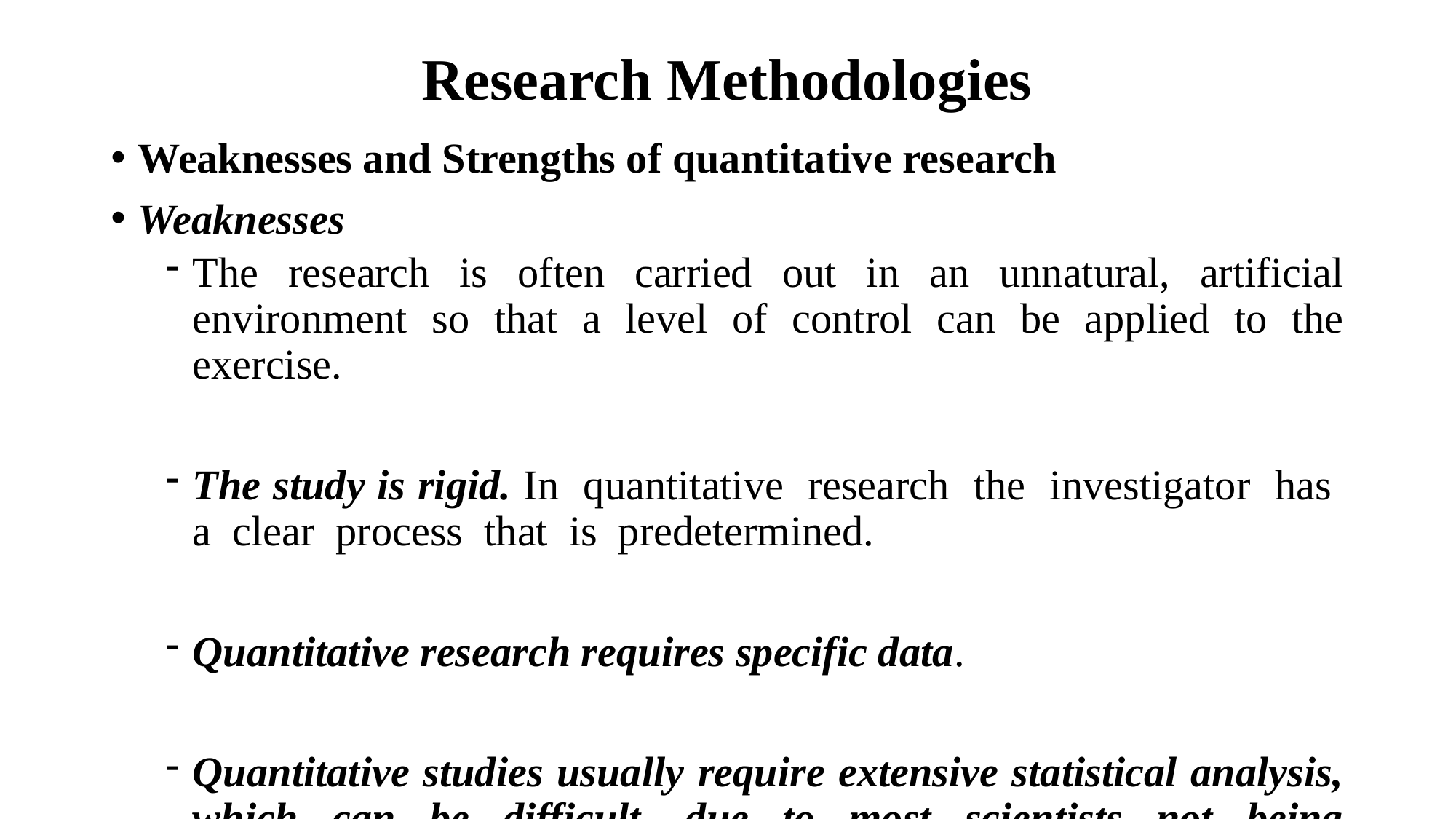

# Research Methodologies
Weaknesses and Strengths of quantitative research
Weaknesses
The research is often carried out in an unnatural, artificial environment so that a level of control can be applied to the exercise.

The study is rigid. In  quantitative  research  the  investigator  has  a  clear  process  that  is  predetermined.

Quantitative research requires specific data.

Quantitative studies usually require extensive statistical analysis, which can be difficult, due to most scientists not being statisticians.